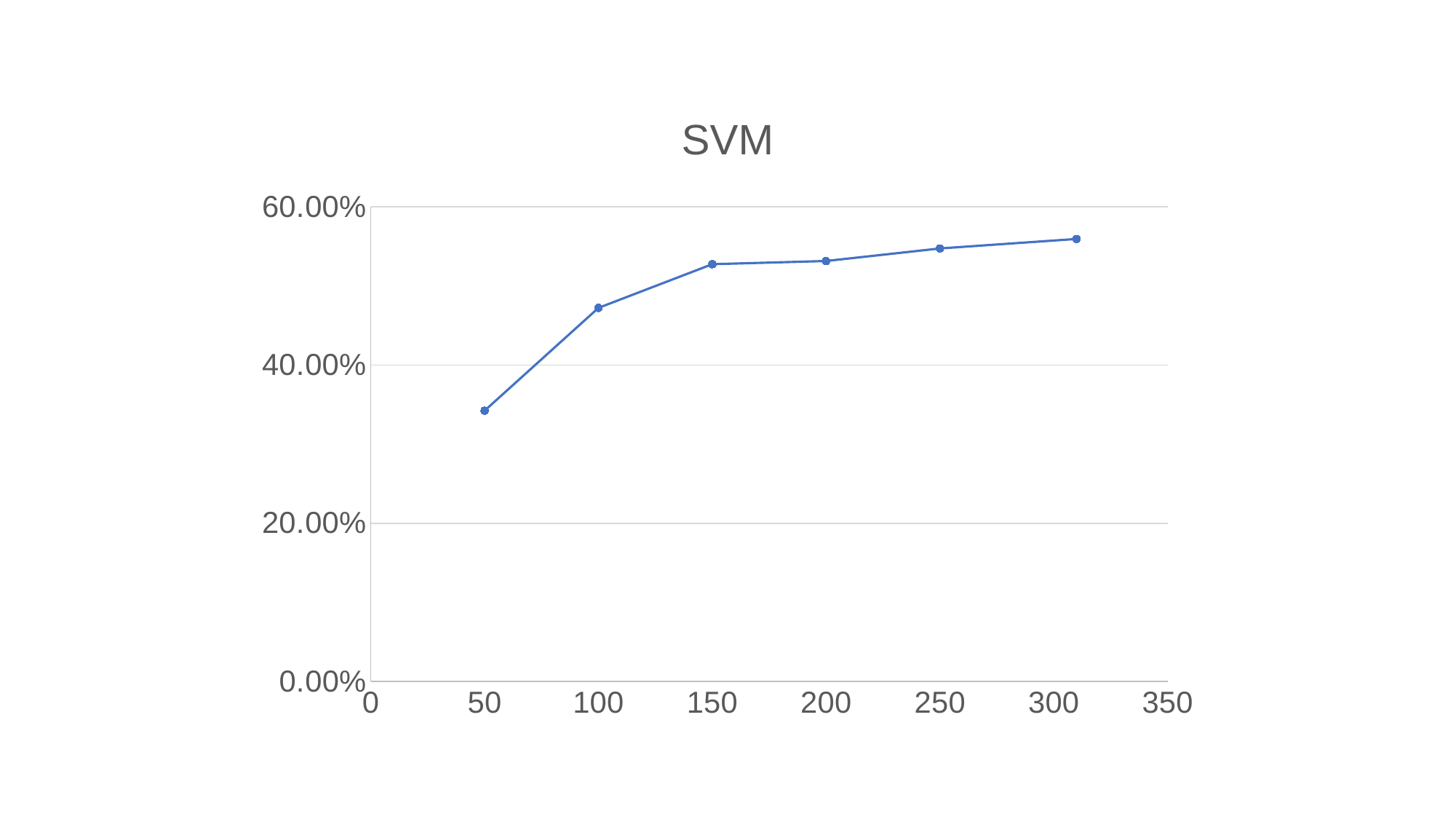

### Chart:

| Category | SVM |
|---|---|